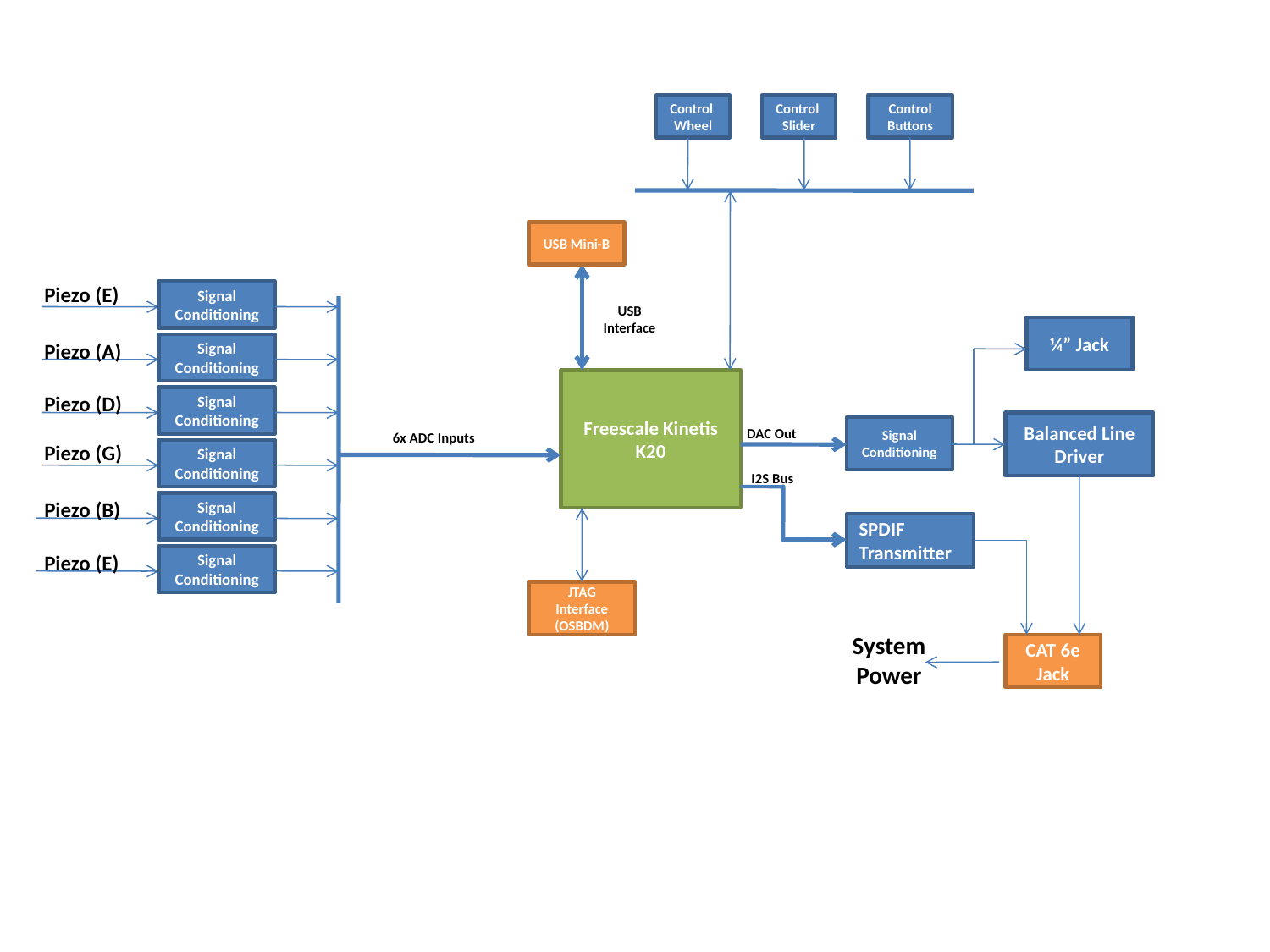

Control
Wheel
Control
Slider
Control Buttons
USB Mini-B
Piezo (E)
Signal Conditioning
USB Interface
¼” Jack
Piezo (A)
Signal Conditioning
Freescale Kinetis K20
Piezo (D)
Signal Conditioning
Balanced Line Driver
Signal Conditioning
DAC Out
6x ADC Inputs
Piezo (G)
Signal Conditioning
I2S Bus
Piezo (B)
Signal Conditioning
SPDIF Transmitter
Piezo (E)
Signal Conditioning
JTAG Interface (OSBDM)
System Power
CAT 6e Jack